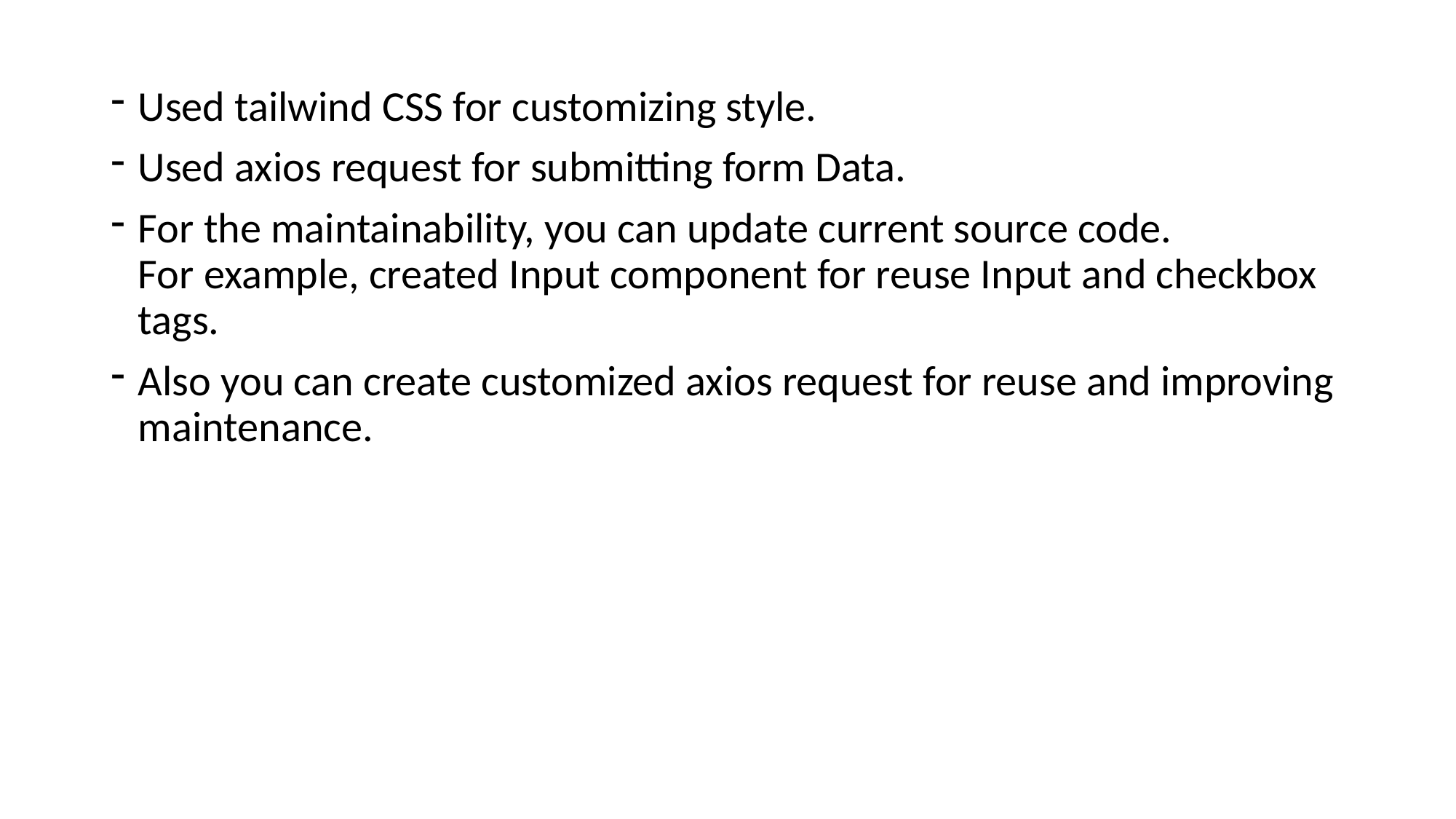

Used tailwind CSS for customizing style.
Used axios request for submitting form Data.
For the maintainability, you can update current source code.
For example, created Input component for reuse Input and checkbox tags.
Also you can create customized axios request for reuse and improving maintenance.